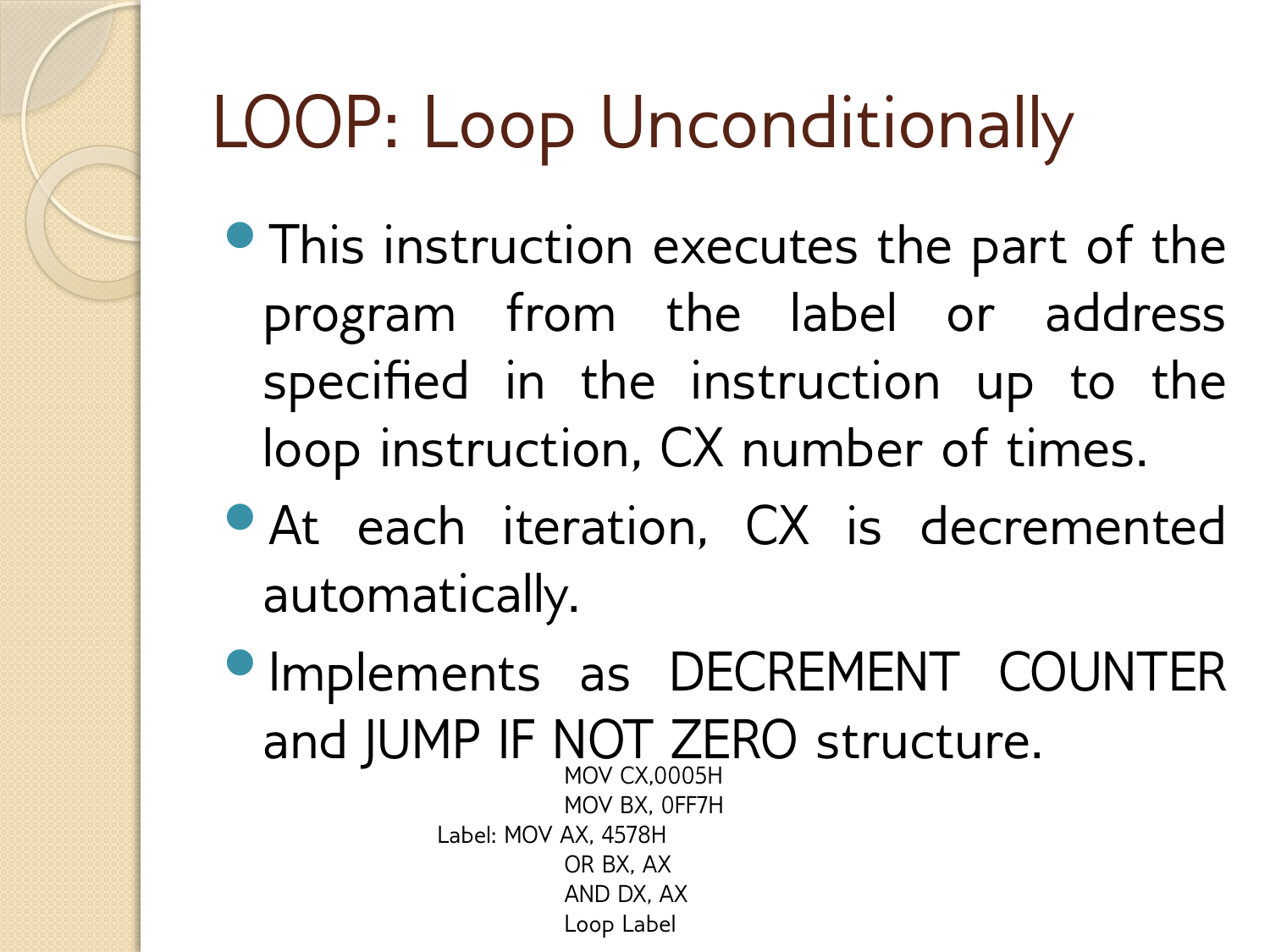

# LOOP: Loop Unconditionally
This instruction executes the part of the program from the label or address specified in the instruction up to the loop instruction, CX number of times.
At each iteration, CX is decremented automatically.
Implements as DECREMENT COUNTER and JUMP IF NOT ZERO structure.
	MOV CX,0005H
	MOV BX, 0FF7H
Label: MOV AX, 4578H
	OR BX, AX
	AND DX, AX
	Loop Label